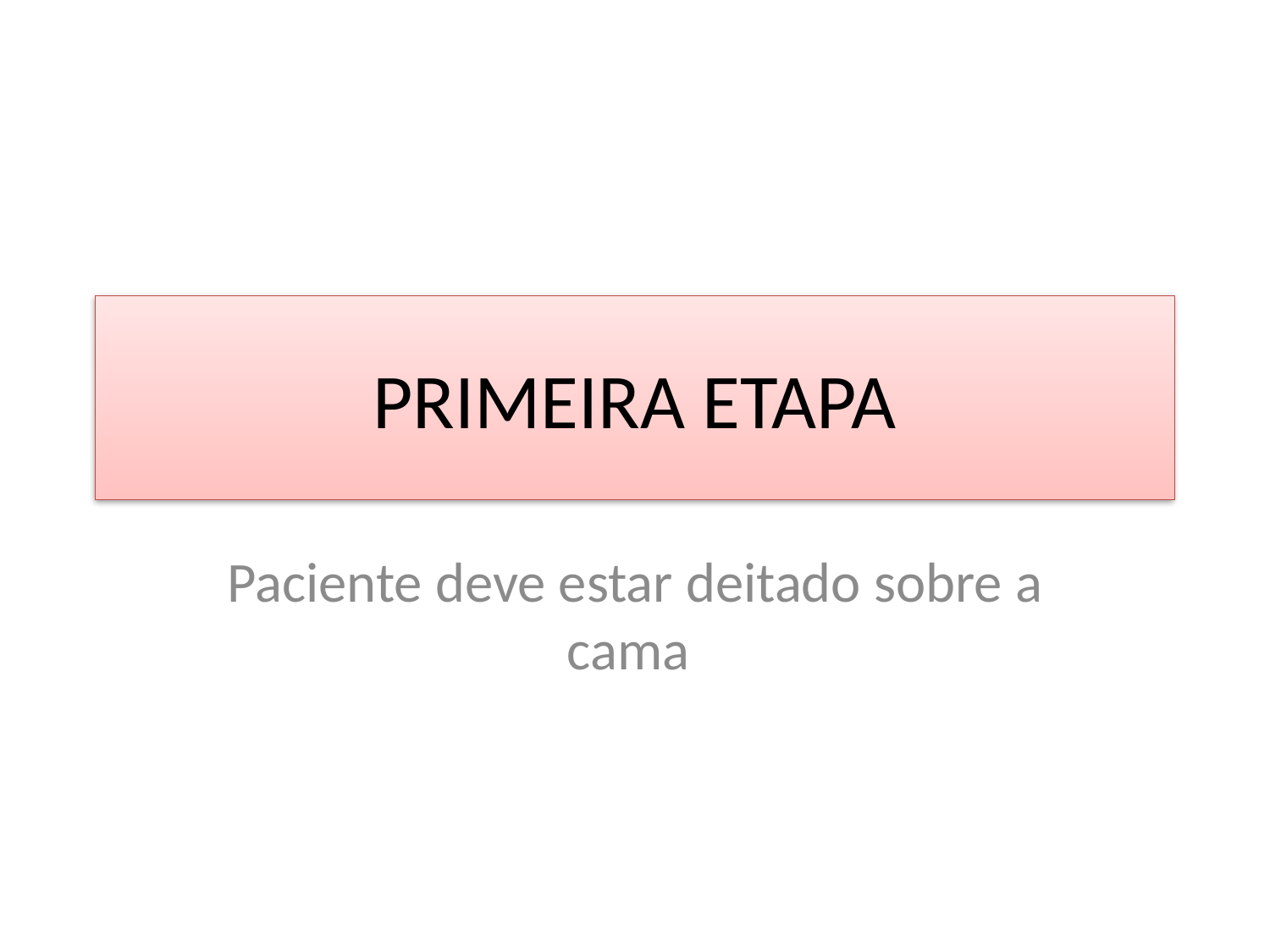

# PRIMEIRA ETAPA
Paciente deve estar deitado sobre a cama